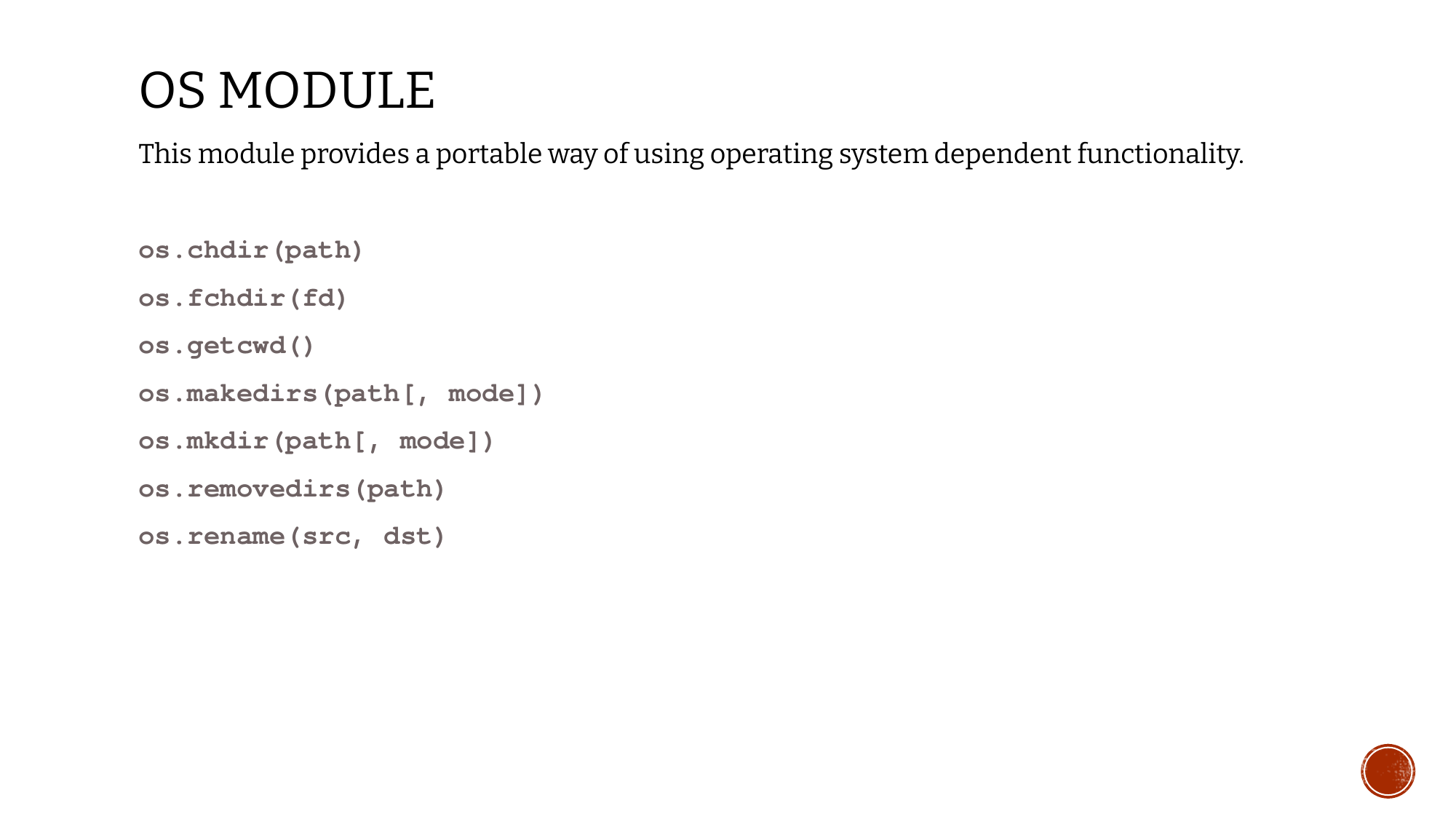

# Os module
This module provides a portable way of using operating system dependent functionality.

os.chdir(path)
os.fchdir(fd)
os.getcwd()
os.makedirs(path[, mode])
os.mkdir(path[, mode])
os.removedirs(path)
os.rename(src, dst)